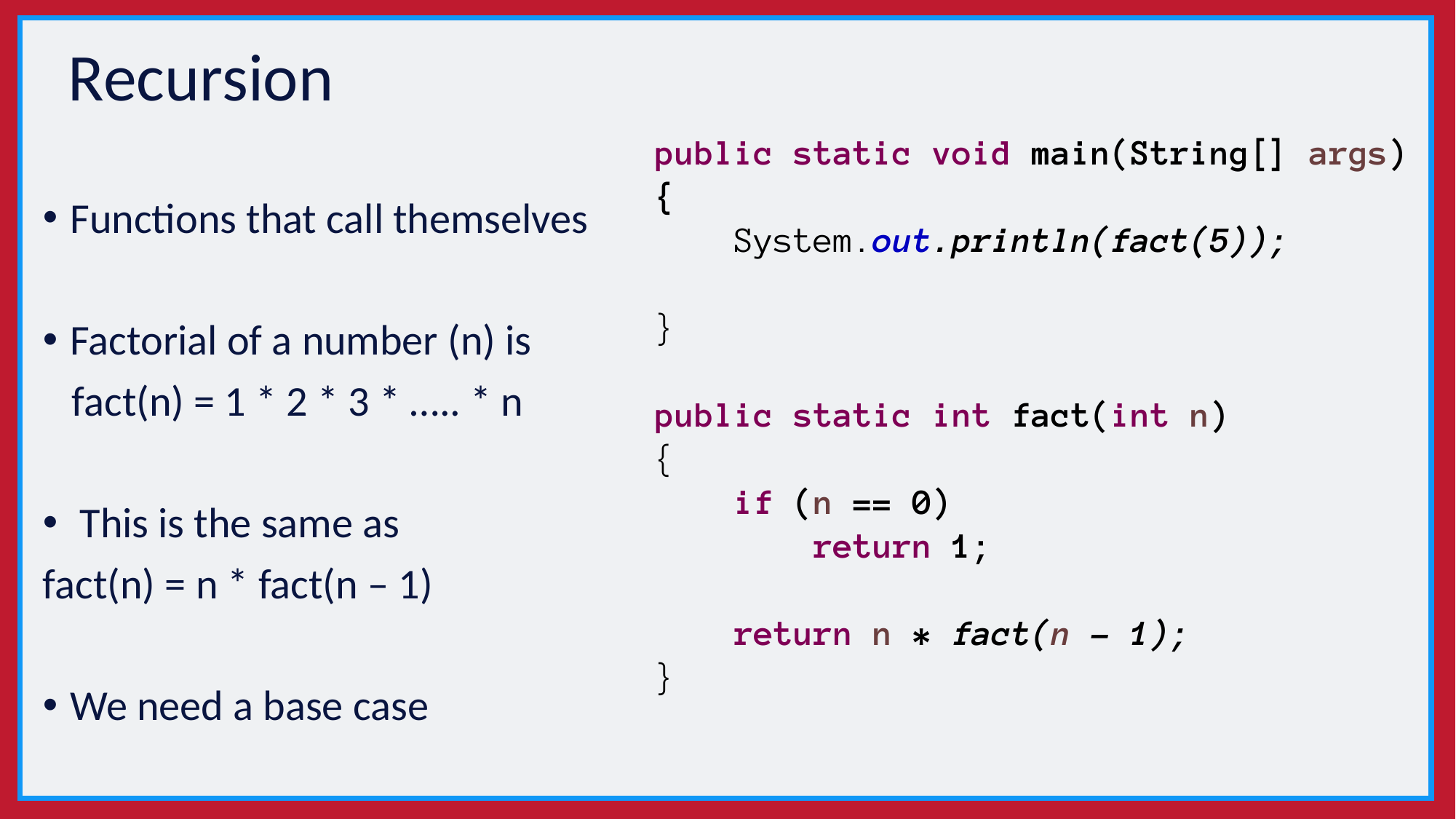

# Recursion
public static void main(String[] args) {
    System.out.println(fact(5));

}

public static int fact(int n)
{
    if (n == 0)
        return 1;

    return n * fact(n - 1);
}
Functions that call themselves

Factorial of a number (n) is
   fact(n) = 1 * 2 * 3 * ….. * n

 This is the same as
fact(n) = n * fact(n – 1)

We need a base case